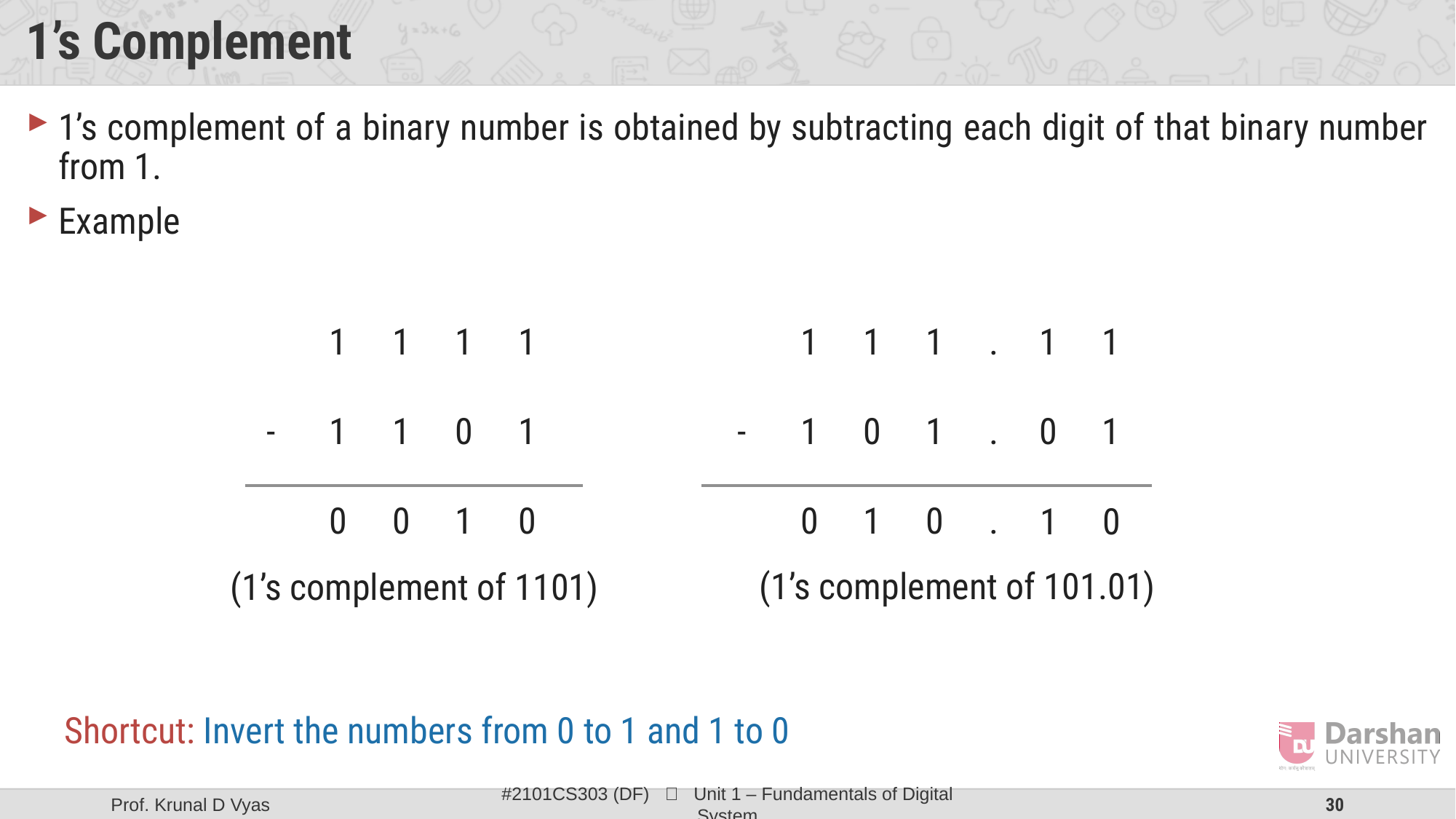

# 1’s Complement
1’s complement of a binary number is obtained by subtracting each digit of that binary number from 1.
Example
1
1
1
1
1
.
1
1
1
1
-
1
0
1
-
0
1
.
0
1
1
1
0
1
0
1
0
.
0
0
1
0
(1’s complement of 101.01)
(1’s complement of 1101)
Shortcut: Invert the numbers from 0 to 1 and 1 to 0